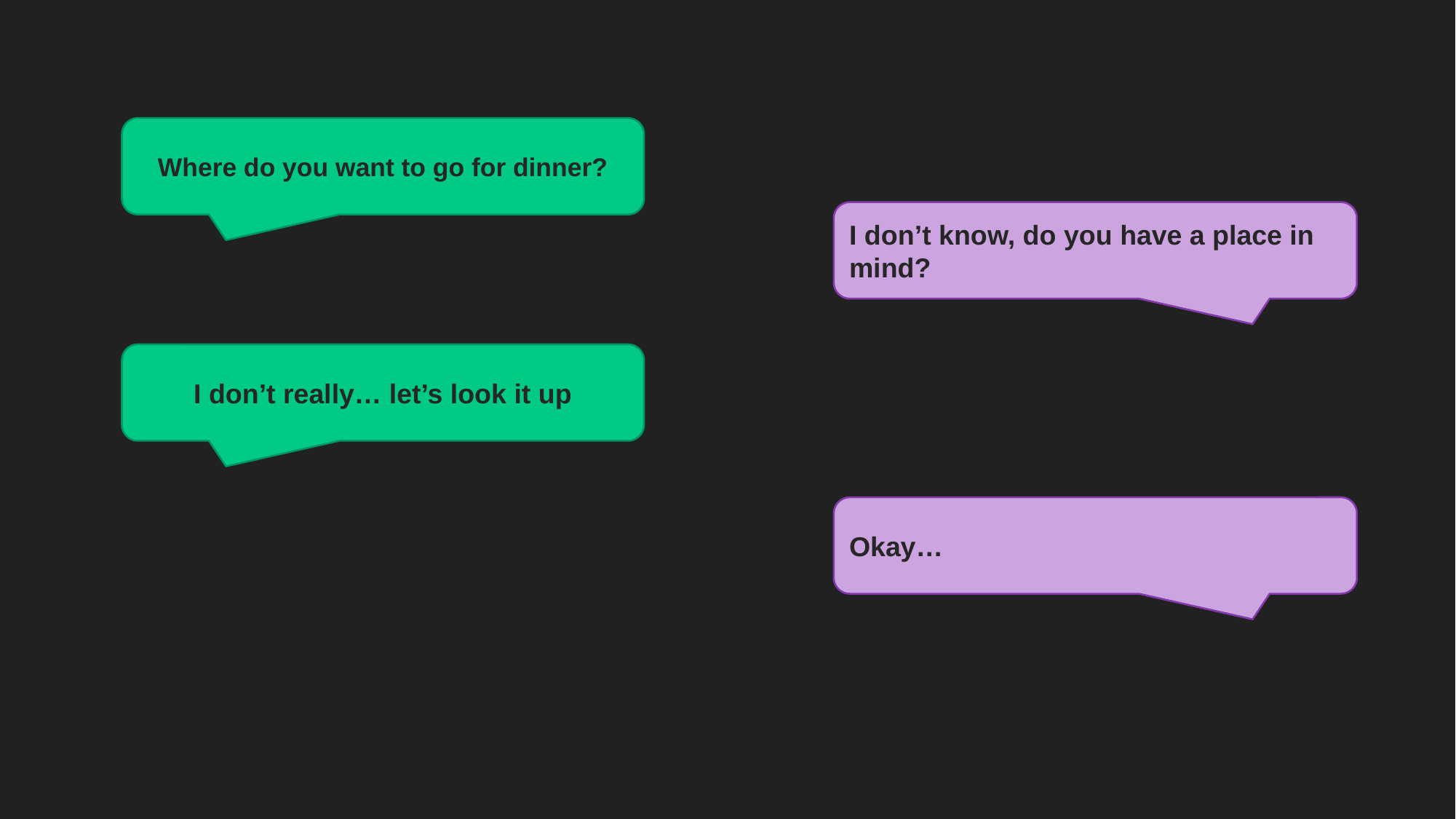

Where do you want to go for dinner?
I don’t know, do you have a place in mind?
I don’t really… let’s look it up
Okay…